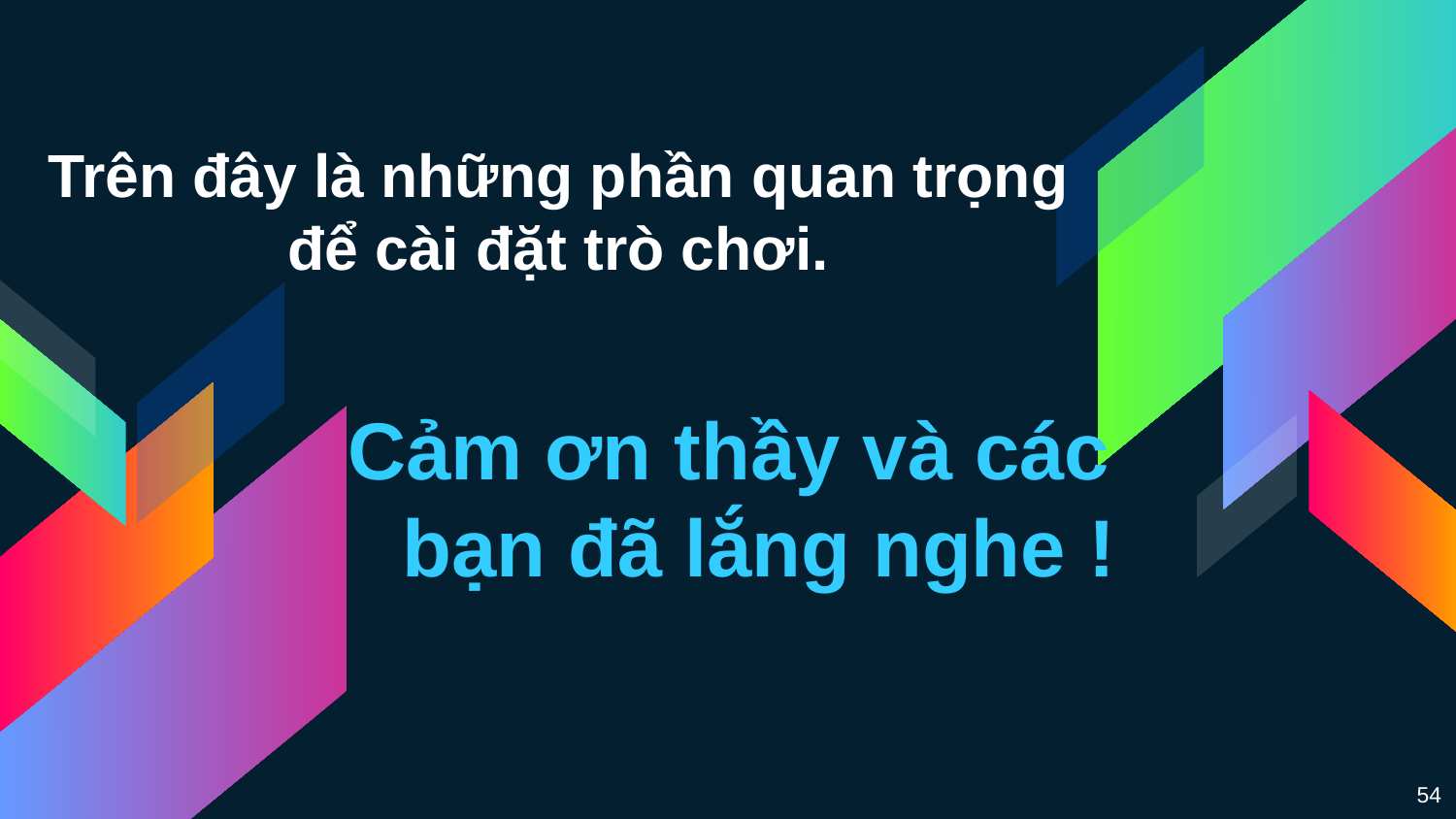

# Trên đây là những phần quan trọng để cài đặt trò chơi.
Cảm ơn thầy và các bạn đã lắng nghe !
54